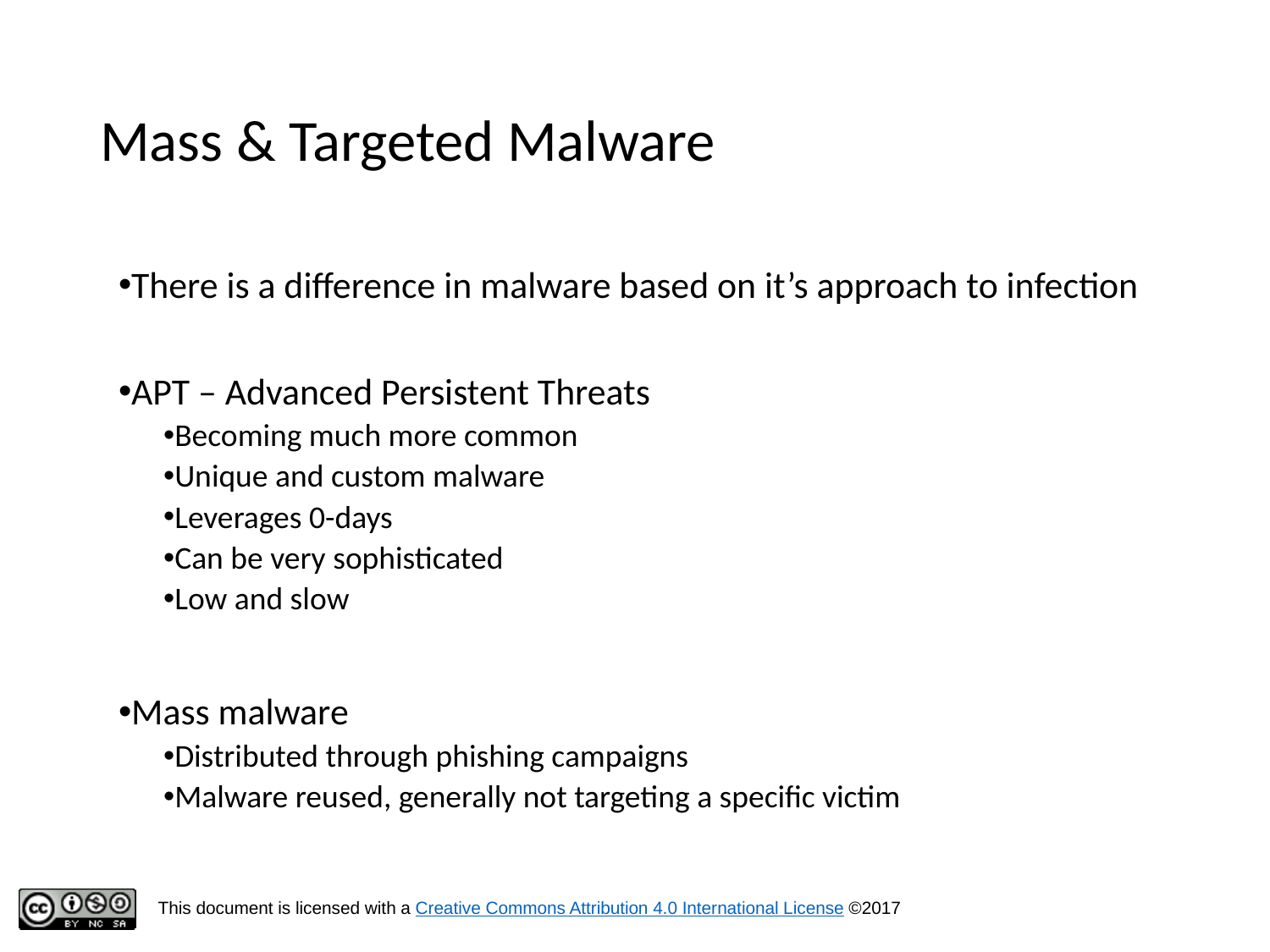

# Mass & Targeted Malware
There is a difference in malware based on it’s approach to infection

APT – Advanced Persistent Threats
Becoming much more common
Unique and custom malware
Leverages 0-days
Can be very sophisticated
Low and slow

Mass malware
Distributed through phishing campaigns
Malware reused, generally not targeting a specific victim